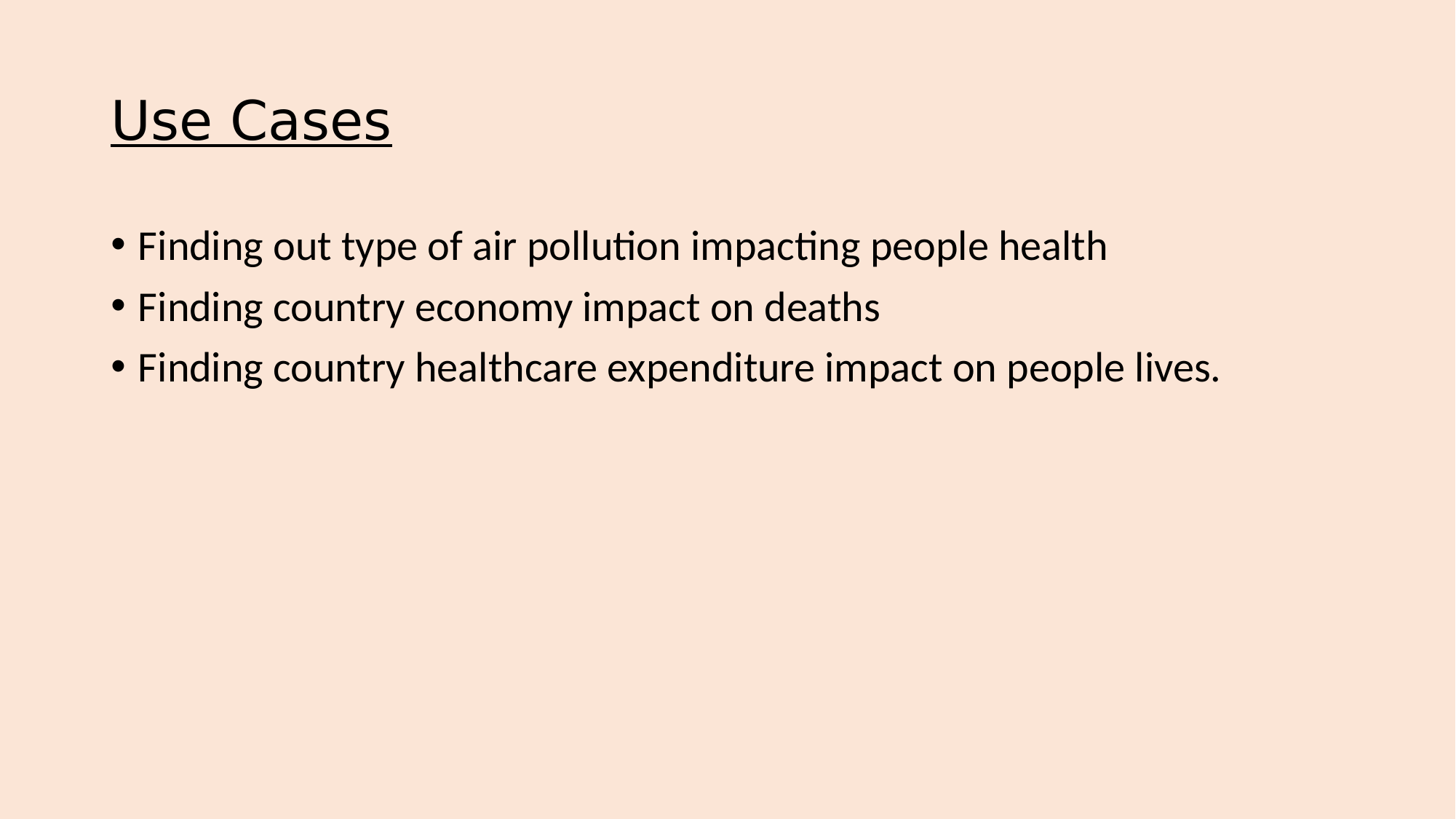

# Use Cases
Finding out type of air pollution impacting people health
Finding country economy impact on deaths
Finding country healthcare expenditure impact on people lives.